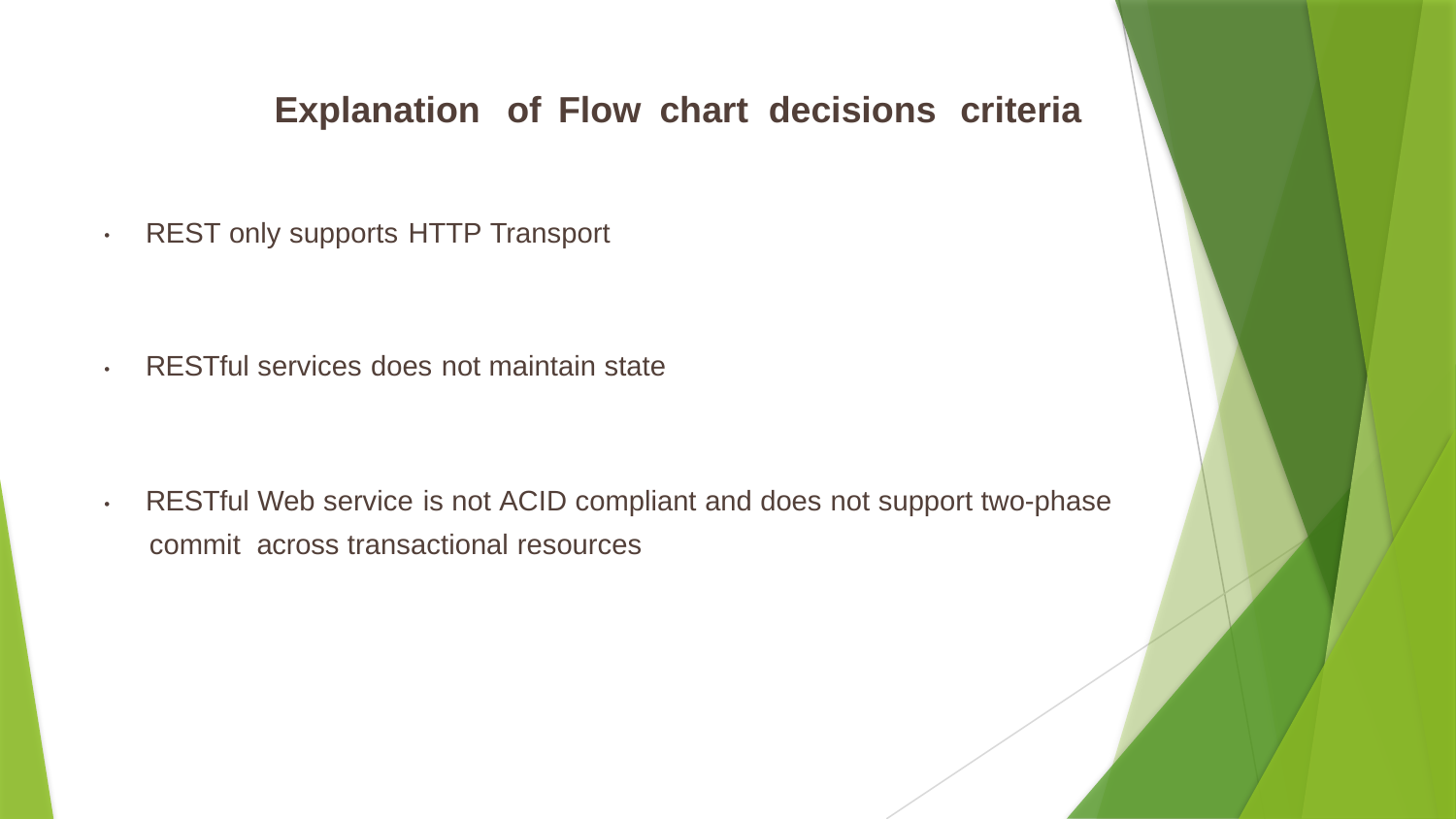

Explanation of Flow chart decisions criteria
• REST only supports HTTP Transport
• RESTful services does not maintain state
• RESTful Web service is not ACID compliant and does not support two-phase commit across transactional resources